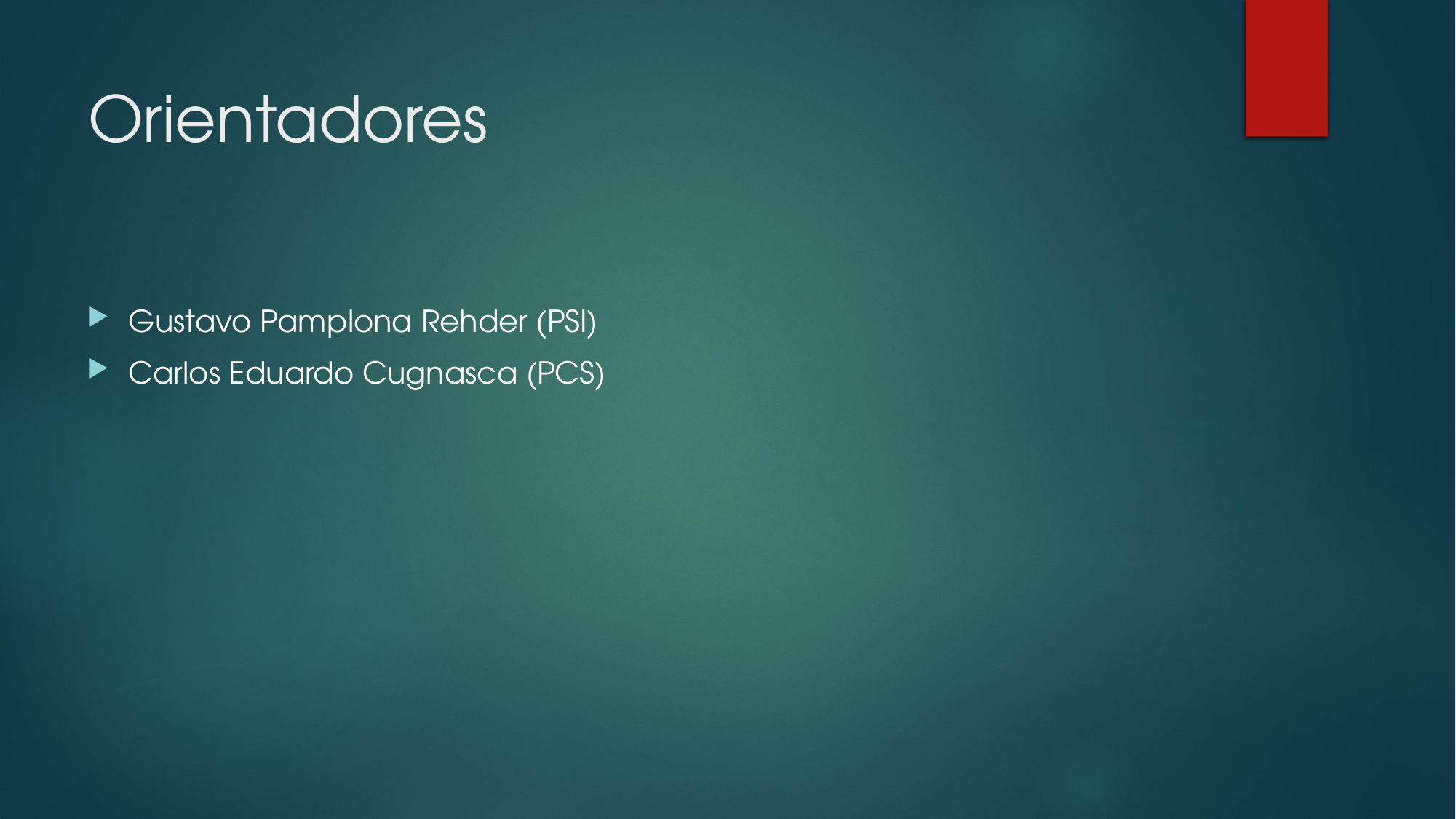

# Orientadores
Gustavo Pamplona Rehder (PSI)
Carlos Eduardo Cugnasca (PCS)